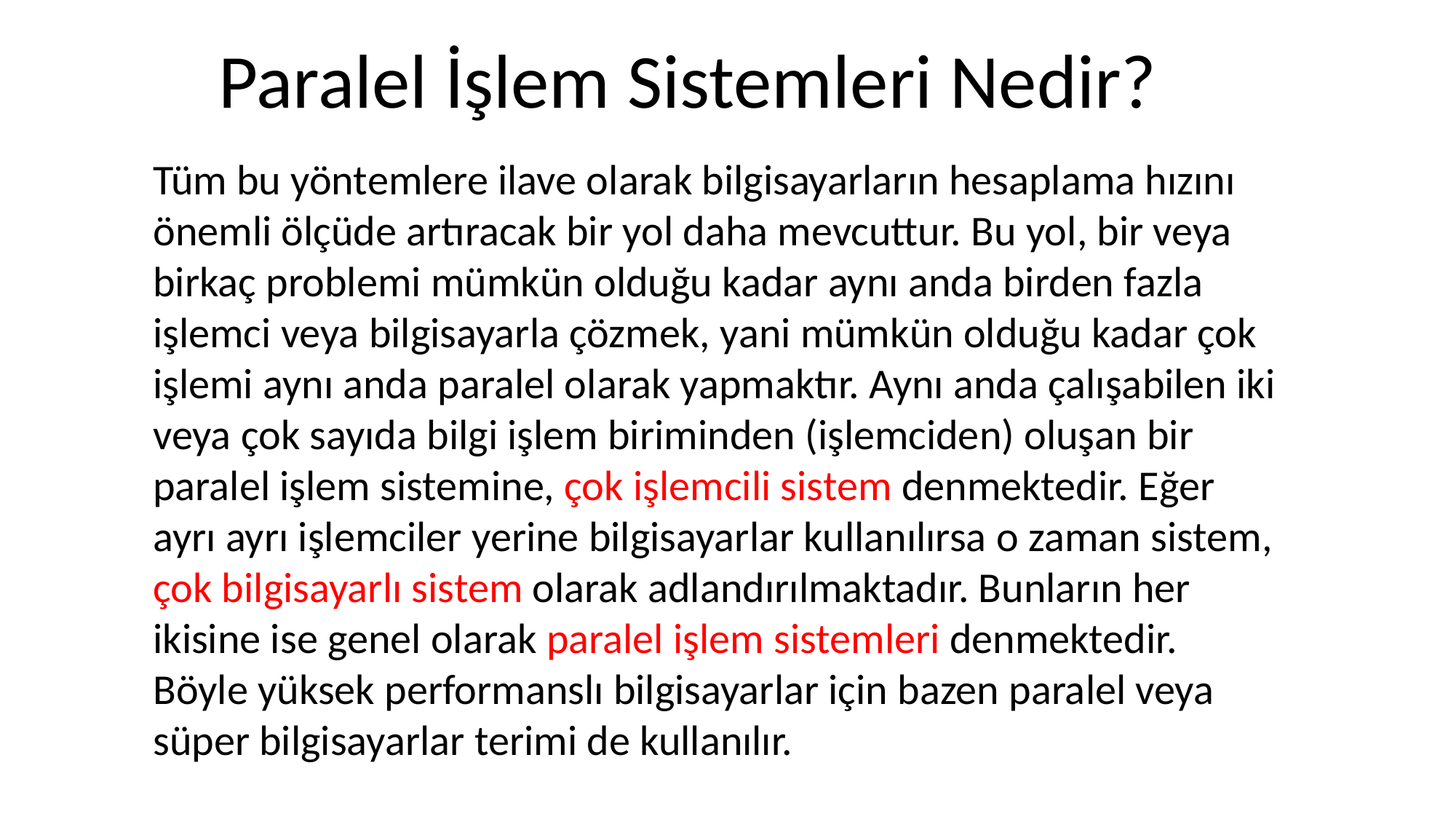

# Paralel İşlem Sistemleri Nedir?
Tüm bu yöntemlere ilave olarak bilgisayarların hesaplama hızını önemli ölçüde artıracak bir yol daha mevcuttur. Bu yol, bir veya birkaç problemi mümkün olduğu kadar aynı anda birden fazla işlemci veya bilgisayarla çözmek, yani mümkün olduğu kadar çok işlemi aynı anda paralel olarak yapmaktır. Aynı anda çalışabilen iki veya çok sayıda bilgi işlem biriminden (işlemciden) oluşan bir paralel işlem sistemine, çok işlemcili sistem denmektedir. Eğer ayrı ayrı işlemciler yerine bilgisayarlar kullanılırsa o zaman sistem, çok bilgisayarlı sistem olarak adlandırılmaktadır. Bunların her ikisine ise genel olarak paralel işlem sistemleri denmektedir. Böyle yüksek performanslı bilgisayarlar için bazen paralel veya süper bilgisayarlar terimi de kullanılır.